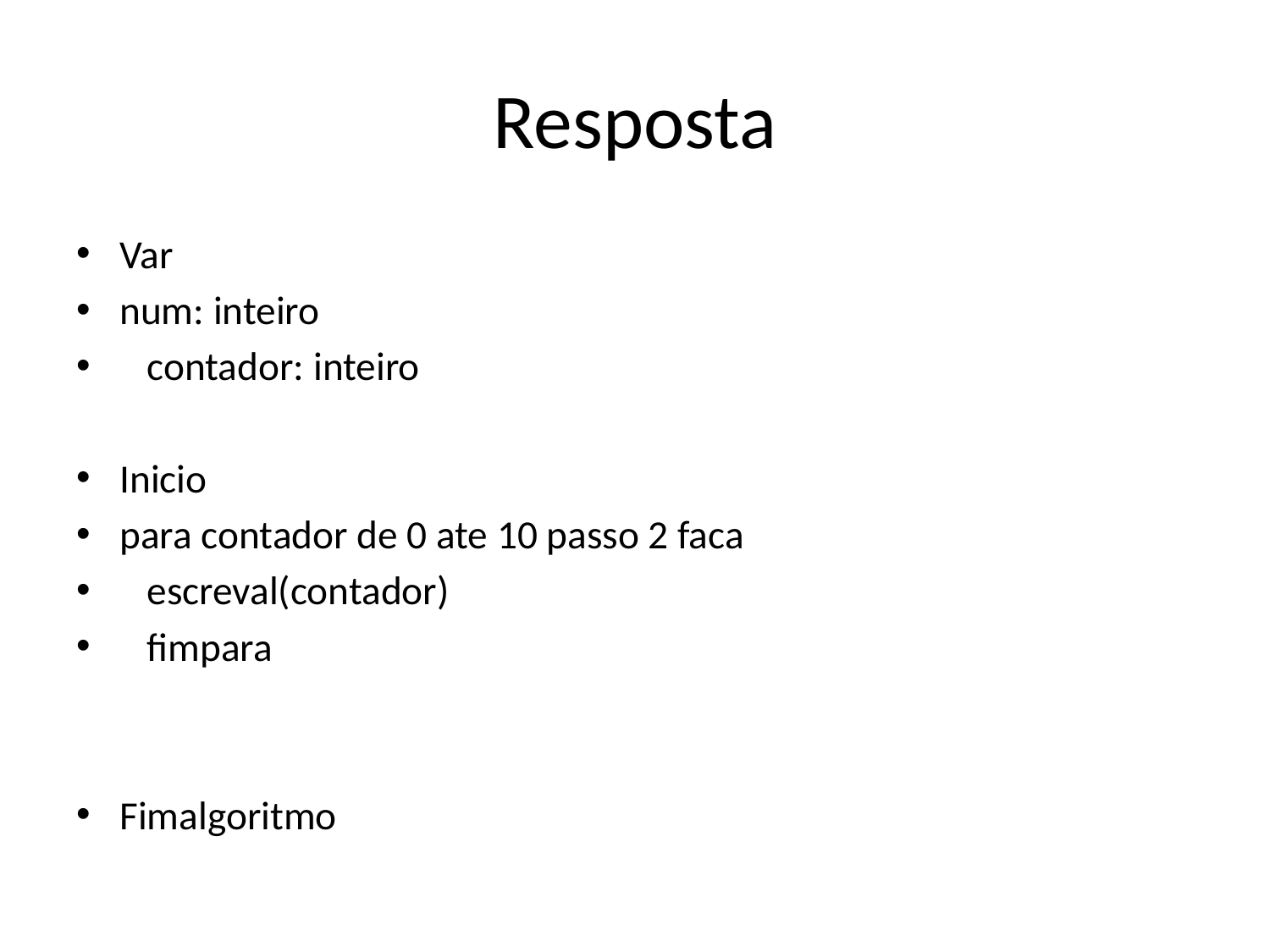

# Resposta
Var
num: inteiro
   contador: inteiro

Inicio
para contador de 0 ate 10 passo 2 faca
   escreval(contador)
   fimpara

Fimalgoritmo